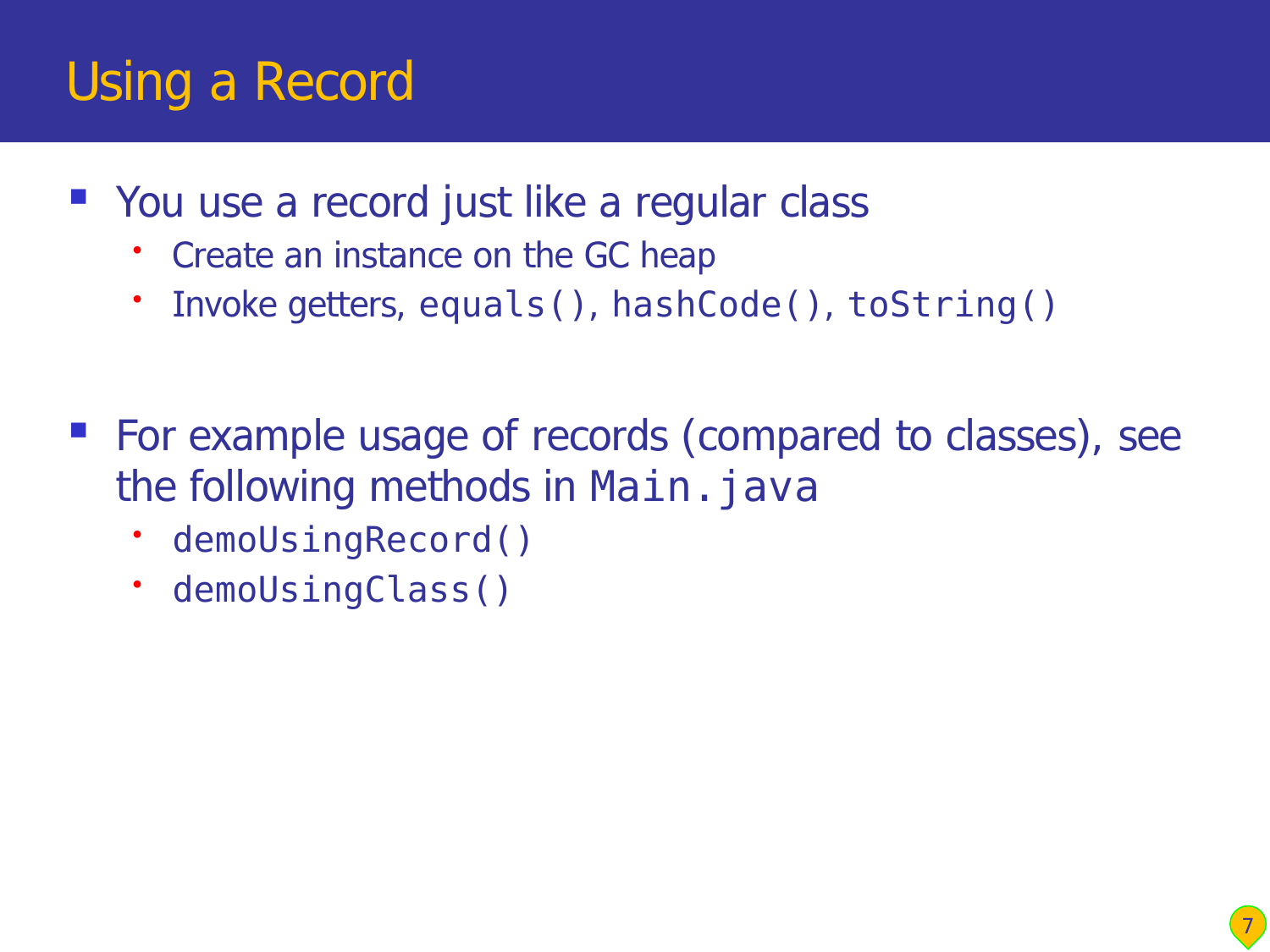

# Using a Record
You use a record just like a regular class
Create an instance on the GC heap
Invoke getters, equals(), hashCode(), toString()

For example usage of records (compared to classes), see the following methods in Main.java
demoUsingRecord()
demoUsingClass()

7